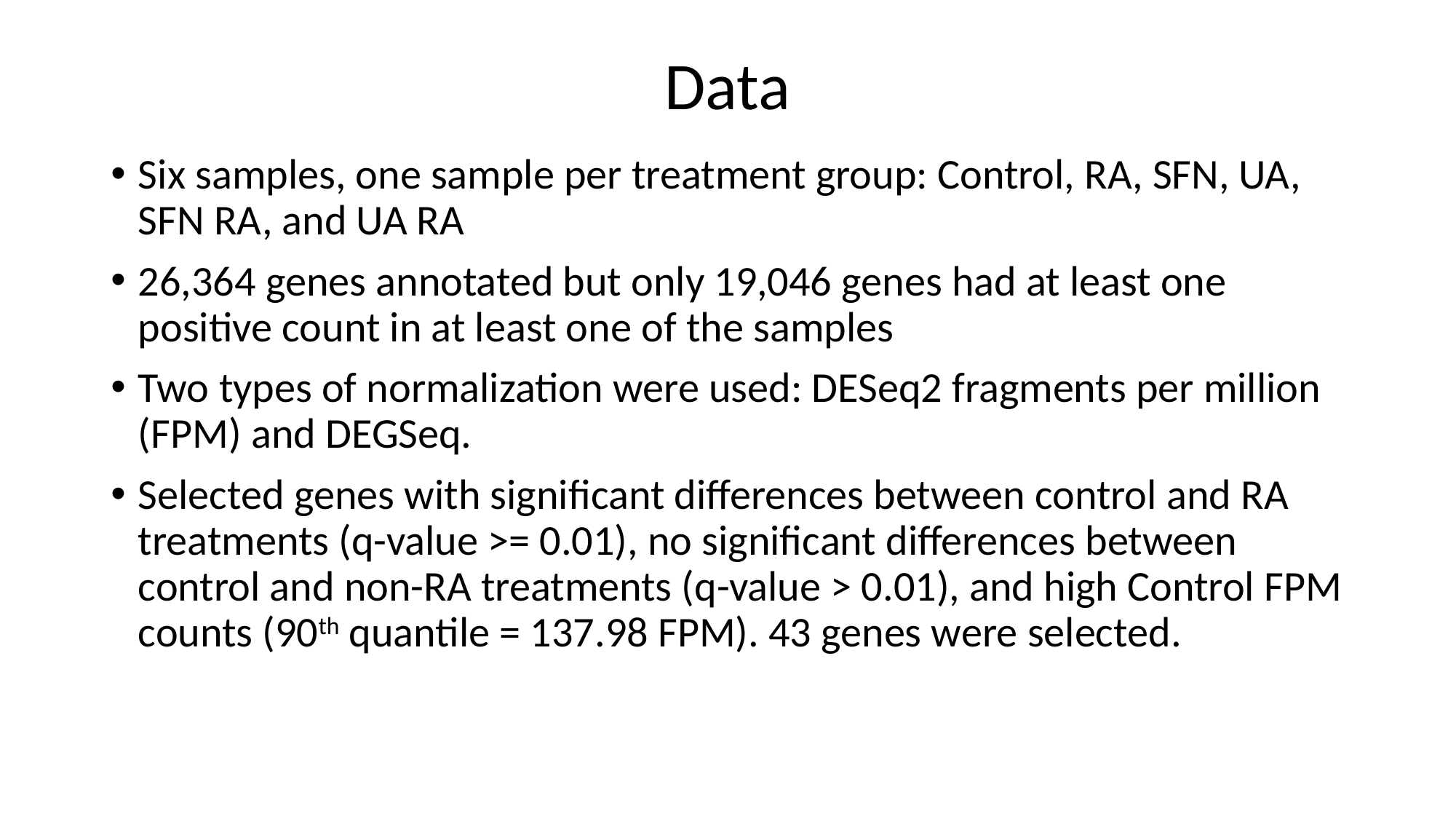

# Data
Six samples, one sample per treatment group: Control, RA, SFN, UA, SFN RA, and UA RA
26,364 genes annotated but only 19,046 genes had at least one positive count in at least one of the samples
Two types of normalization were used: DESeq2 fragments per million (FPM) and DEGSeq.
Selected genes with significant differences between control and RA treatments (q-value >= 0.01), no significant differences between control and non-RA treatments (q-value > 0.01), and high Control FPM counts (90th quantile = 137.98 FPM). 43 genes were selected.